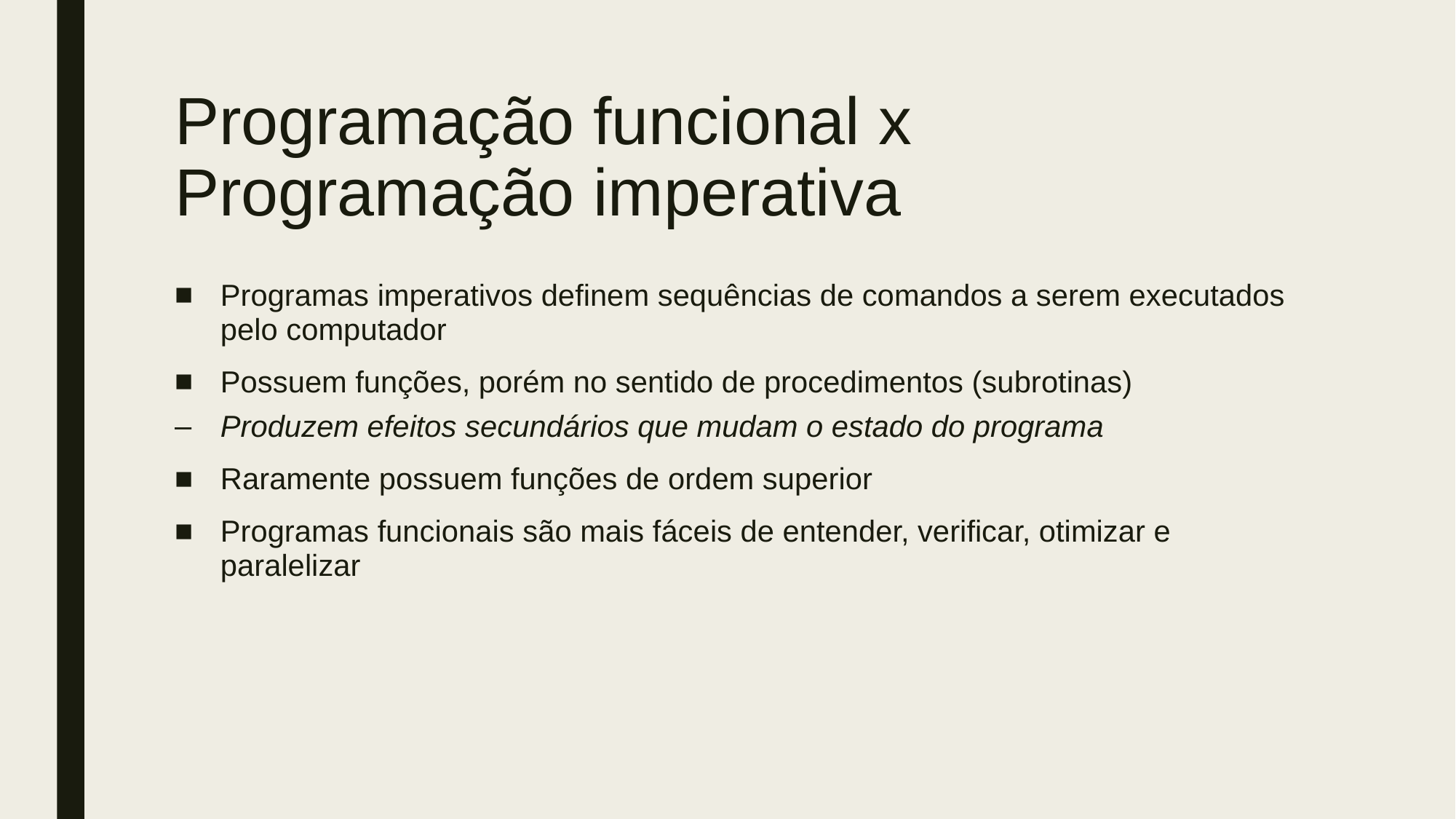

# Programação funcional x Programação imperativa
Programas imperativos definem sequências de comandos a serem executados pelo computador
Possuem funções, porém no sentido de procedimentos (subrotinas)
Produzem efeitos secundários que mudam o estado do programa
Raramente possuem funções de ordem superior
Programas funcionais são mais fáceis de entender, verificar, otimizar e paralelizar